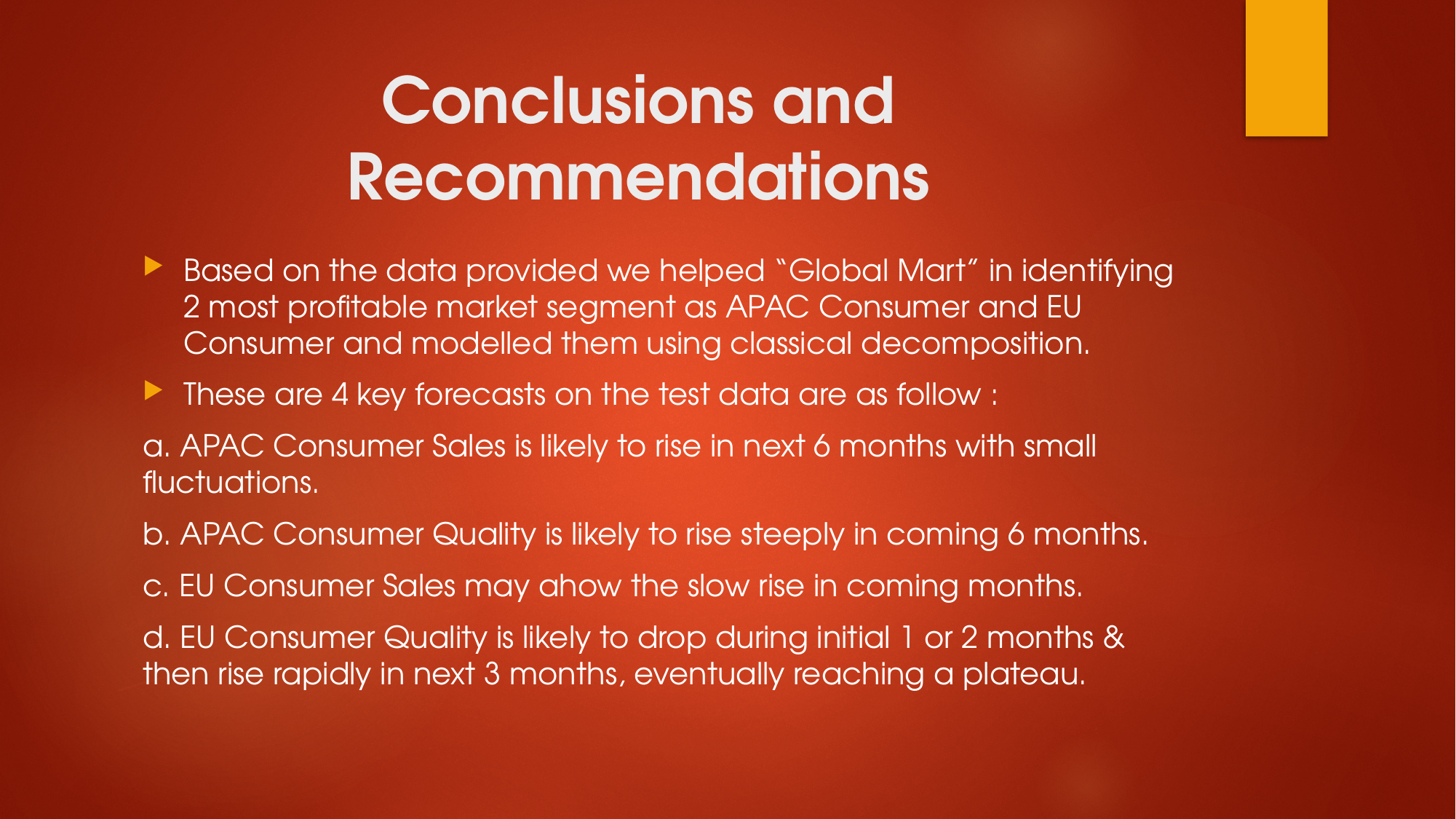

# Conclusions and Recommendations
Based on the data provided we helped “Global Mart” in identifying 2 most profitable market segment as APAC Consumer and EU Consumer and modelled them using classical decomposition.
These are 4 key forecasts on the test data are as follow :
a. APAC Consumer Sales is likely to rise in next 6 months with small fluctuations.
b. APAC Consumer Quality is likely to rise steeply in coming 6 months.
c. EU Consumer Sales may ahow the slow rise in coming months.
d. EU Consumer Quality is likely to drop during initial 1 or 2 months & then rise rapidly in next 3 months, eventually reaching a plateau.